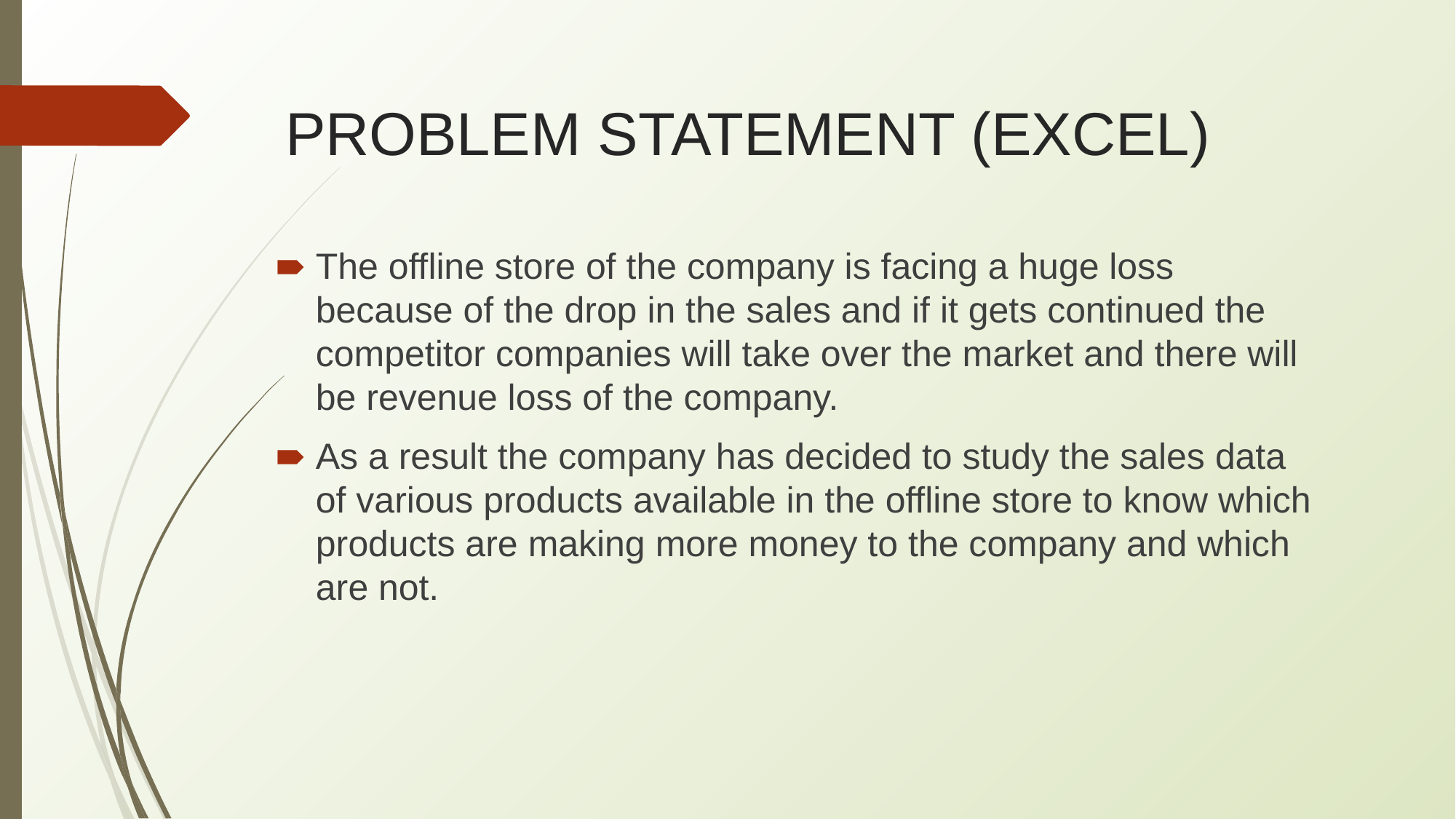

# PROBLEM STATEMENT (EXCEL)
The offline store of the company is facing a huge loss because of the drop in the sales and if it gets continued the competitor companies will take over the market and there will be revenue loss of the company.
As a result the company has decided to study the sales data of various products available in the offline store to know which products are making more money to the company and which are not.